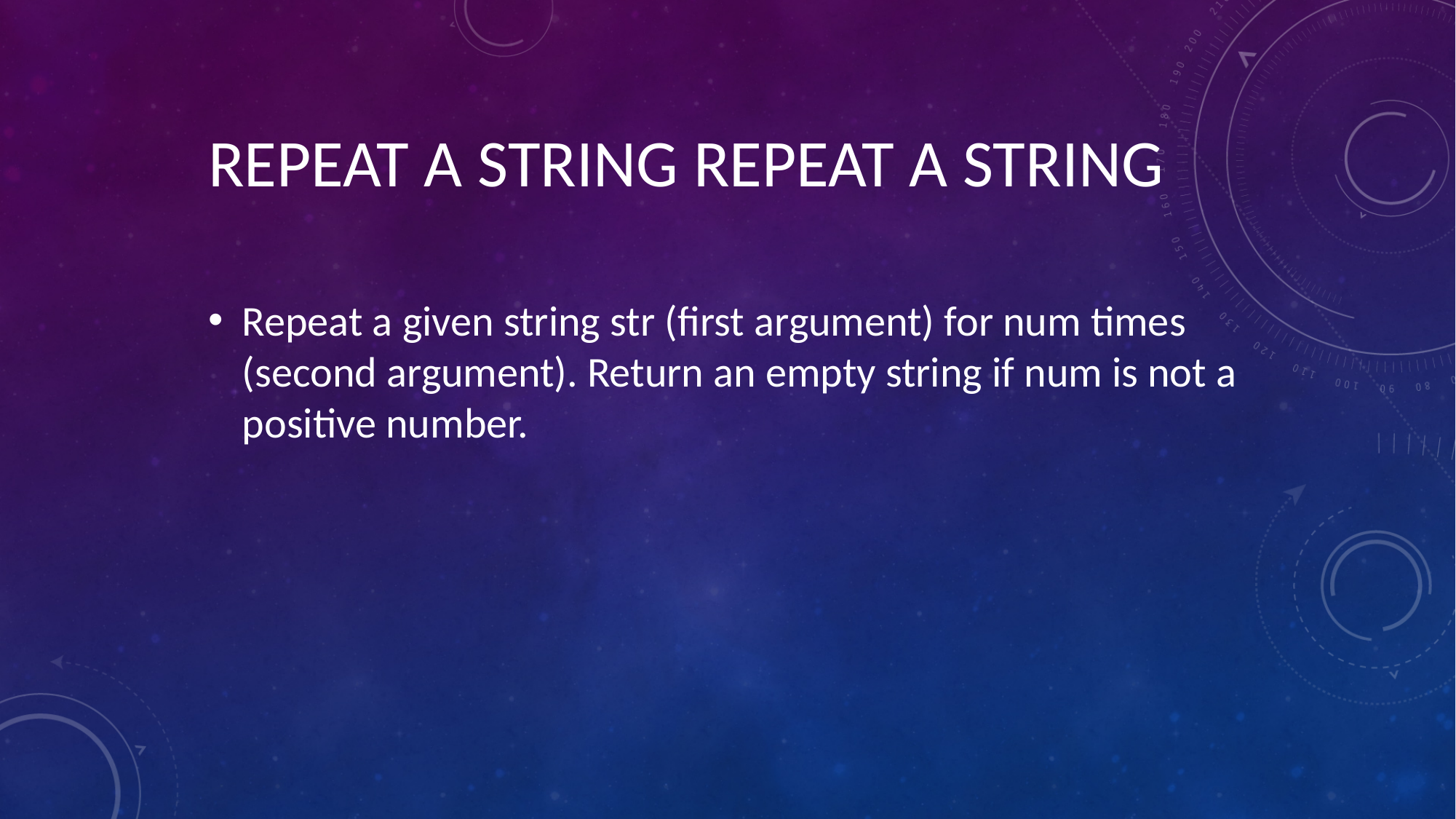

# Repeat a string repeat a string
Repeat a given string str (first argument) for num times (second argument). Return an empty string if num is not a positive number.